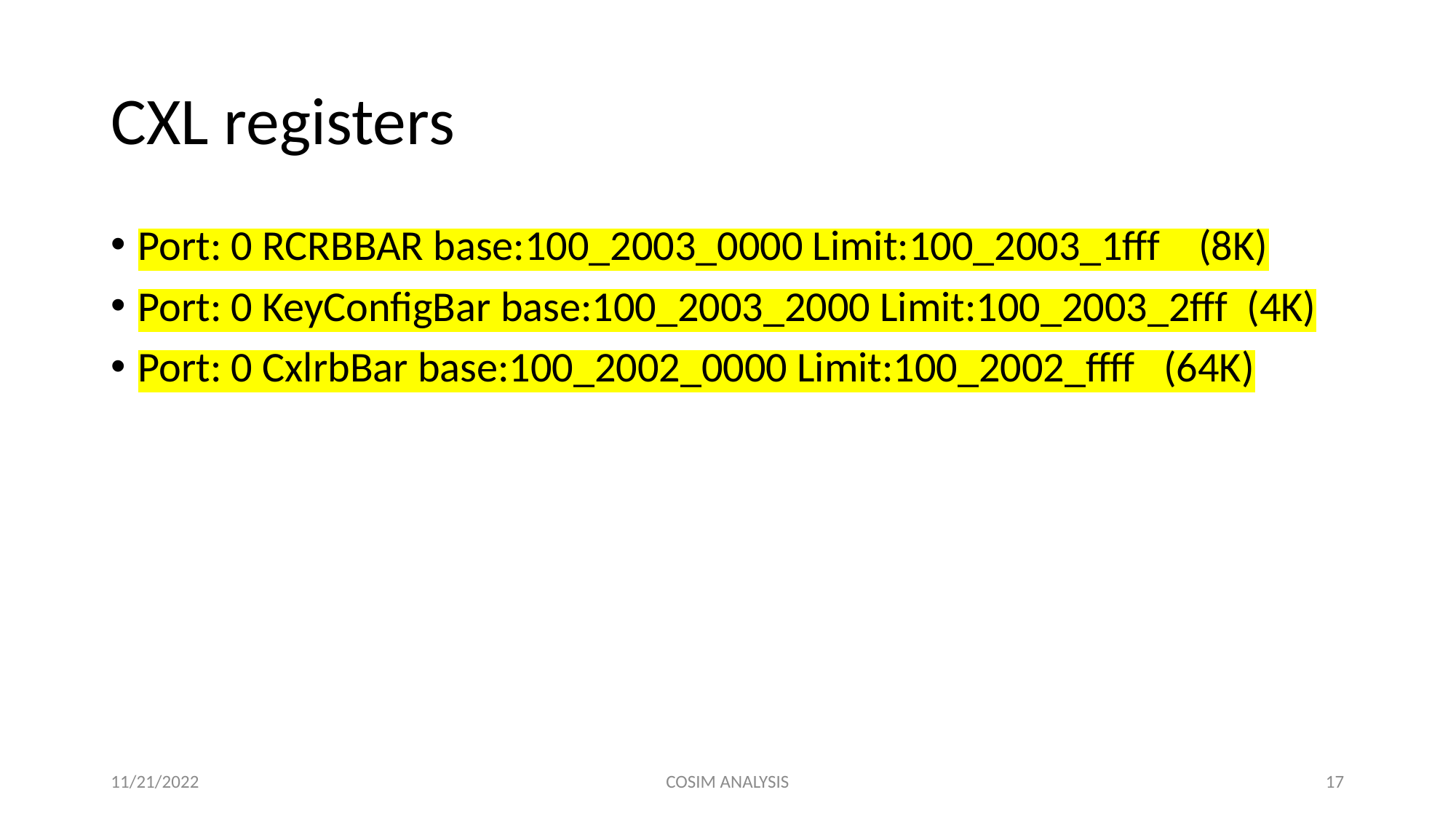

# CXL registers
Port: 0 RCRBBAR base:100_2003_0000 Limit:100_2003_1fff    (8K)
Port: 0 KeyConfigBar base:100_2003_2000 Limit:100_2003_2fff  (4K)
Port: 0 CxlrbBar base:100_2002_0000 Limit:100_2002_ffff   (64K)
11/21/2022
COSIM ANALYSIS
17